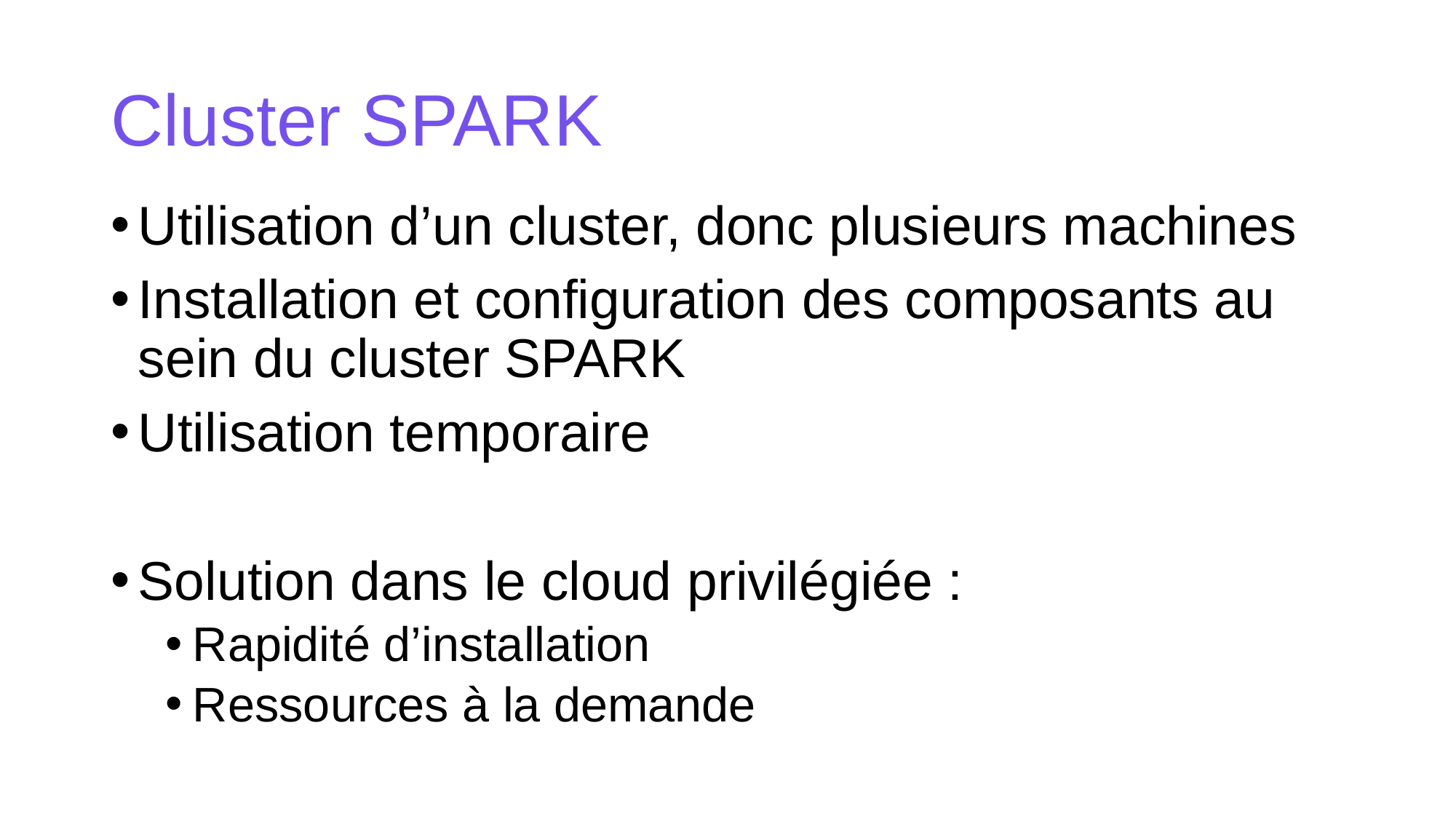

# Cluster SPARK
Utilisation d’un cluster, donc plusieurs machines
Installation et configuration des composants au sein du cluster SPARK
Utilisation temporaire

Solution dans le cloud privilégiée :
Rapidité d’installation
Ressources à la demande
12